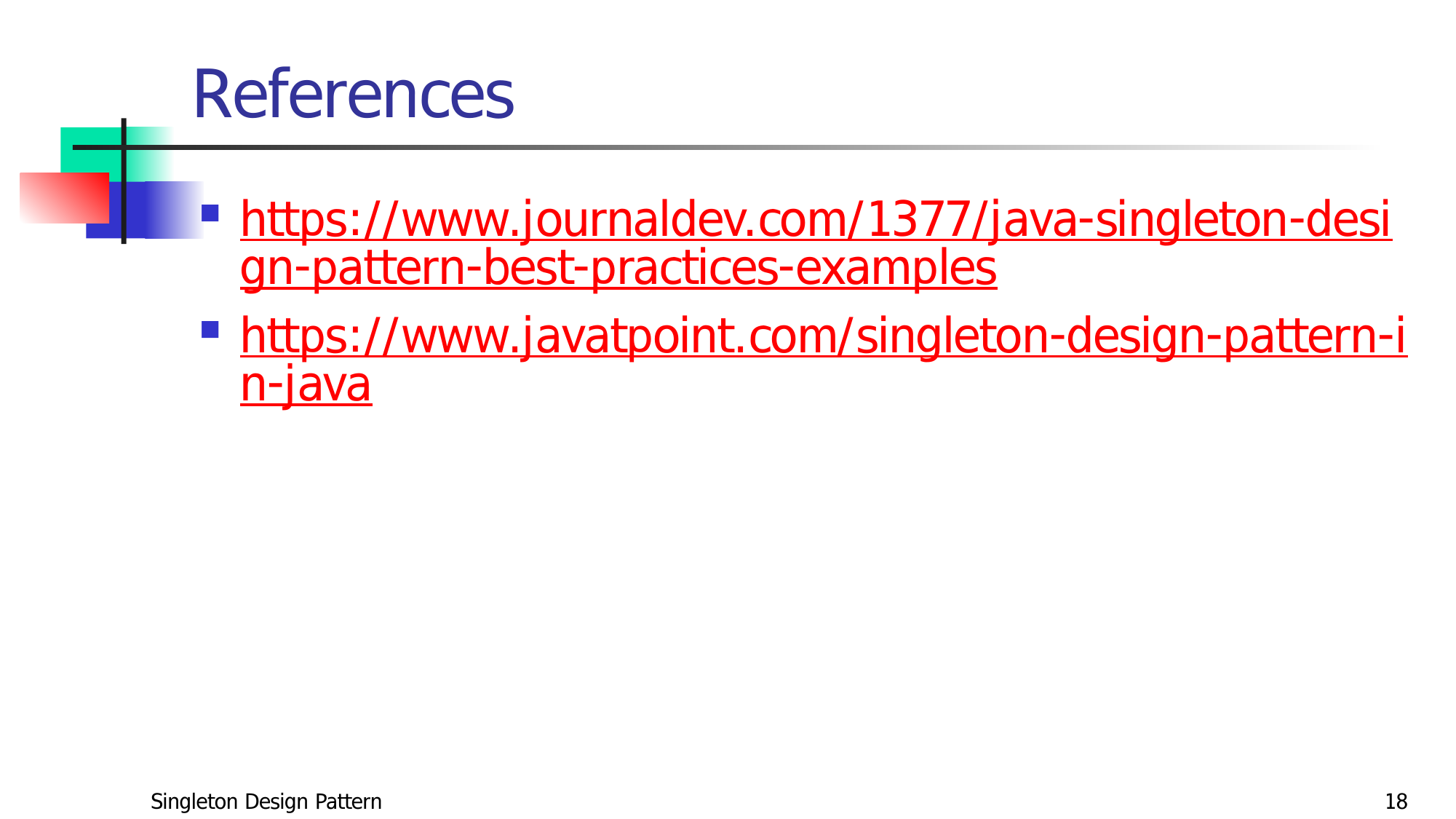

# References
https://www.journaldev.com/1377/java-singleton-design-pattern-best-practices-examples
https://www.javatpoint.com/singleton-design-pattern-in-java
Singleton Design Pattern
18